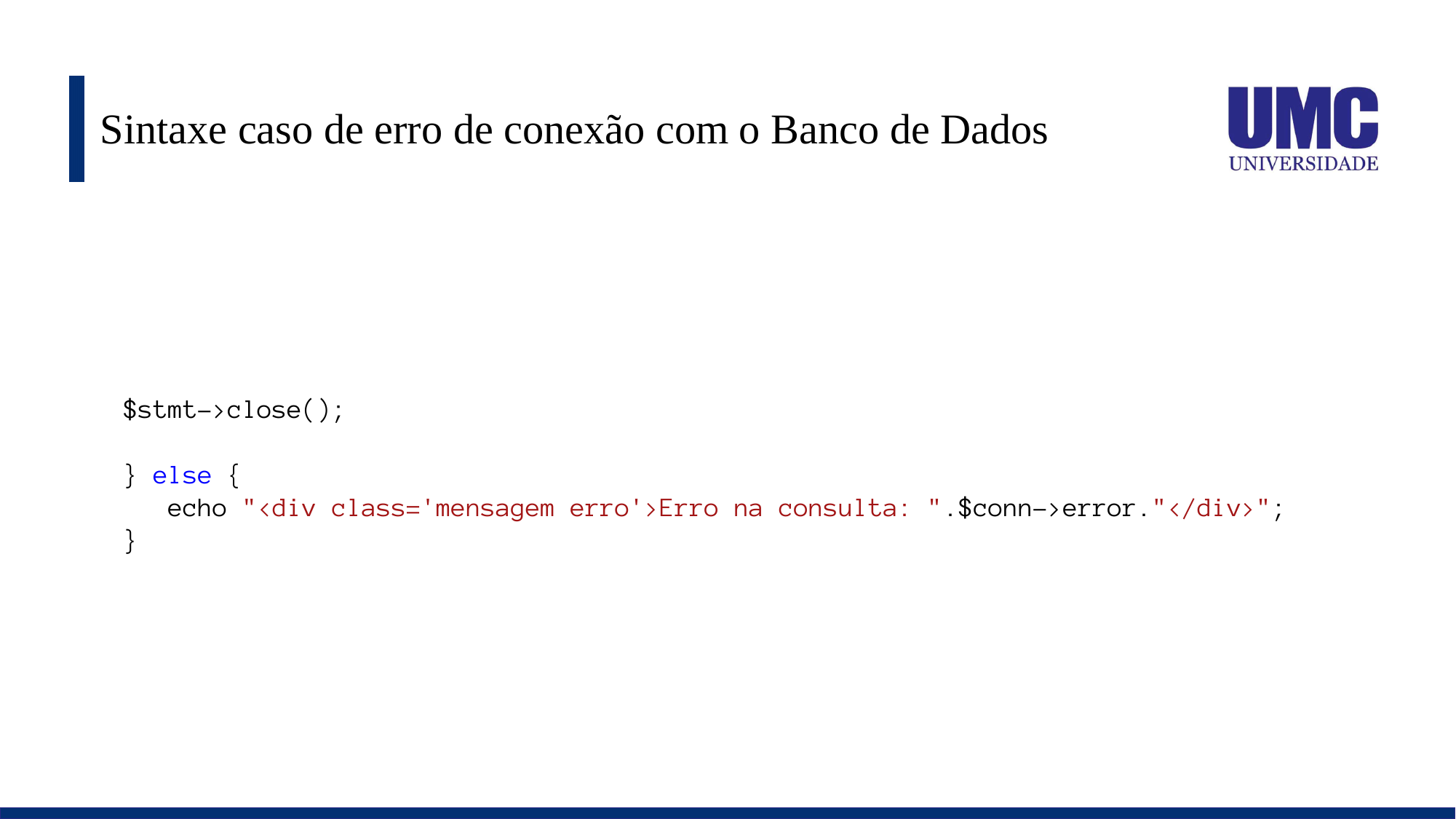

# Sintaxe caso de erro de conexão com o Banco de Dados
$stmt->close();

} else {
   echo "<div class='mensagem erro'>Erro na consulta: ".$conn->error."</div>";
}